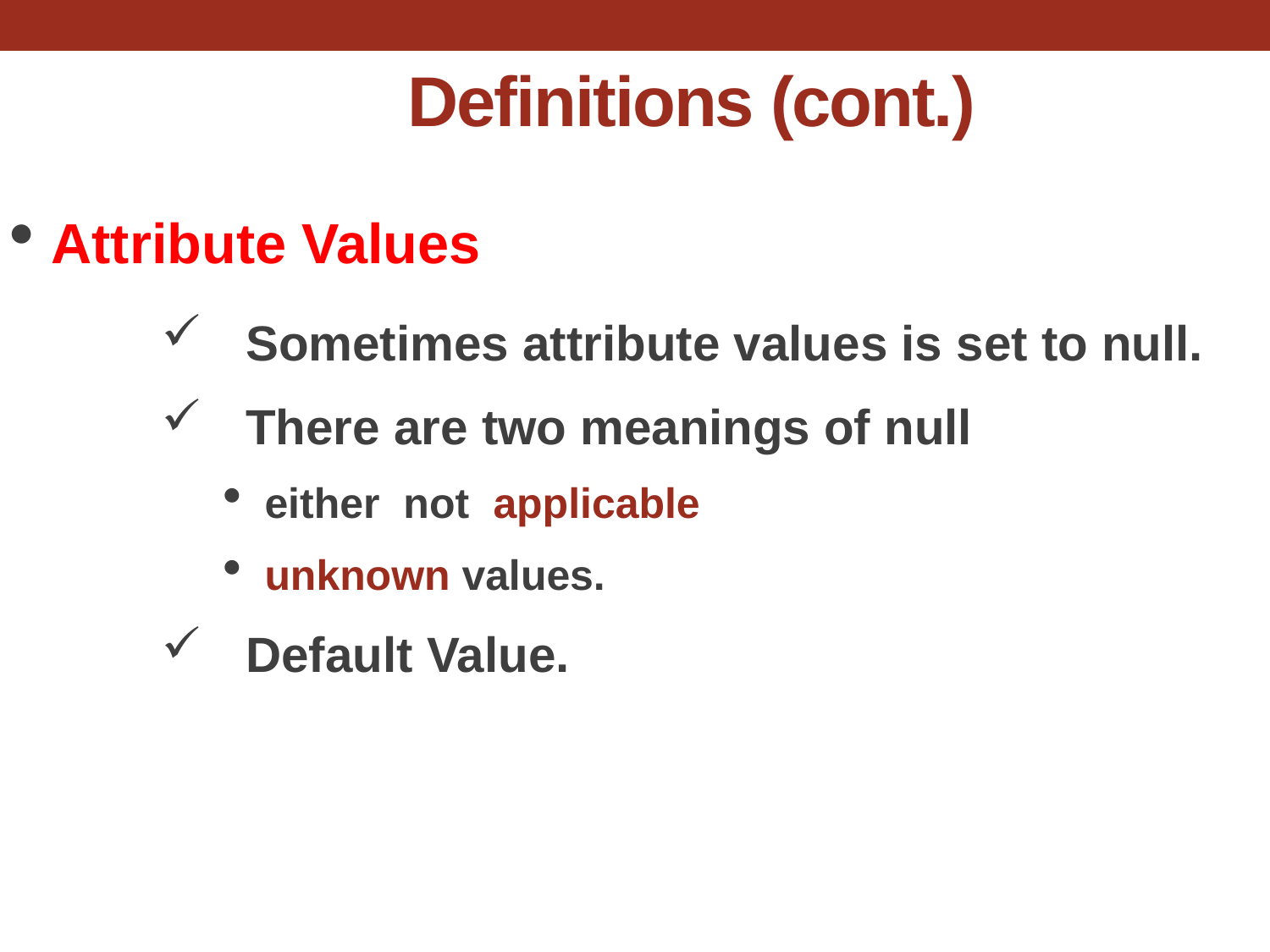

Definitions (cont.)
 Attribute Values

Sometimes attribute values is set to null.
There are two meanings of null
either  not  applicable
unknown values.
Default Value.